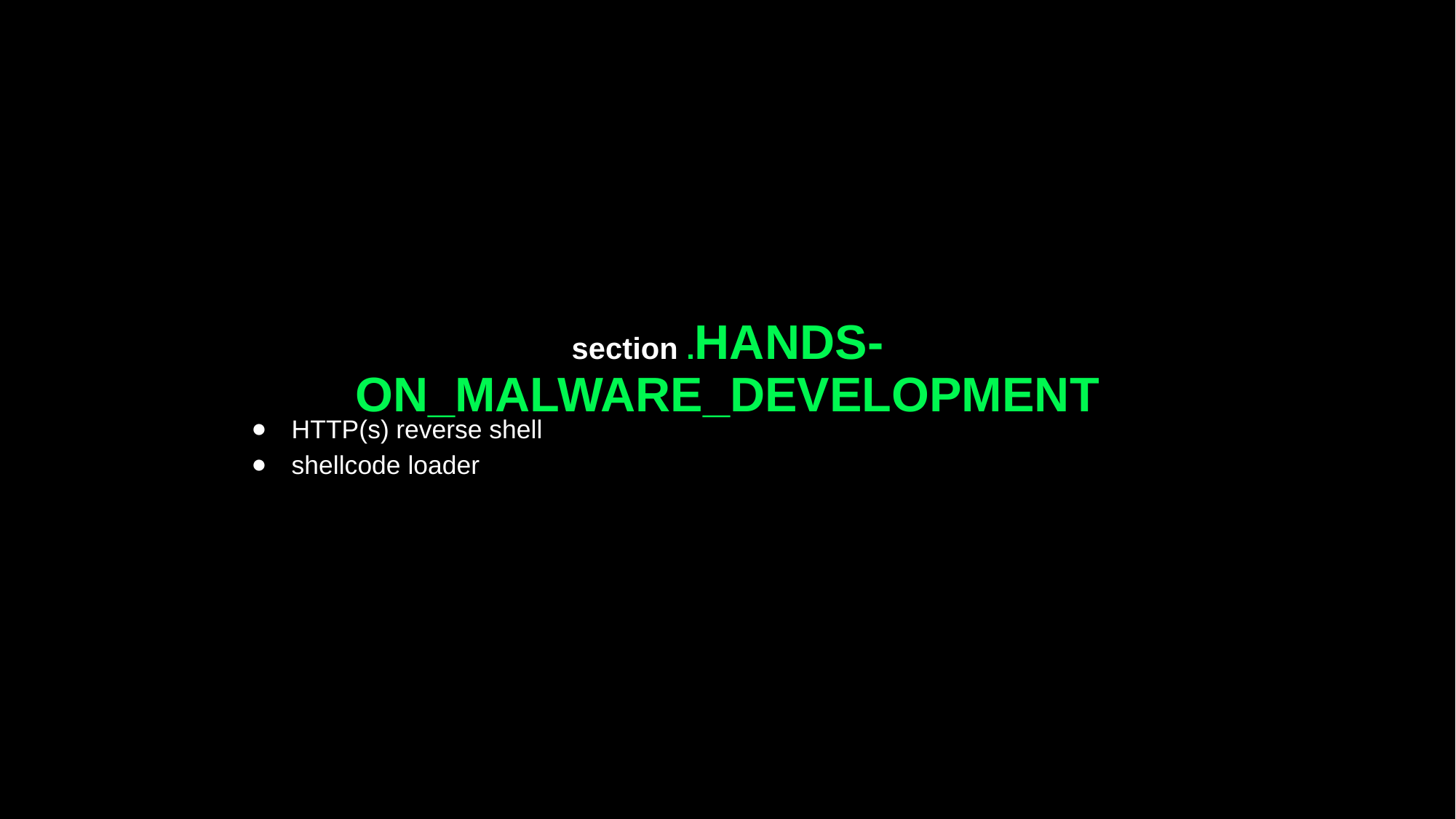

section .HANDS-ON_MALWARE_DEVELOPMENT
HTTP(s) reverse shell
shellcode loader